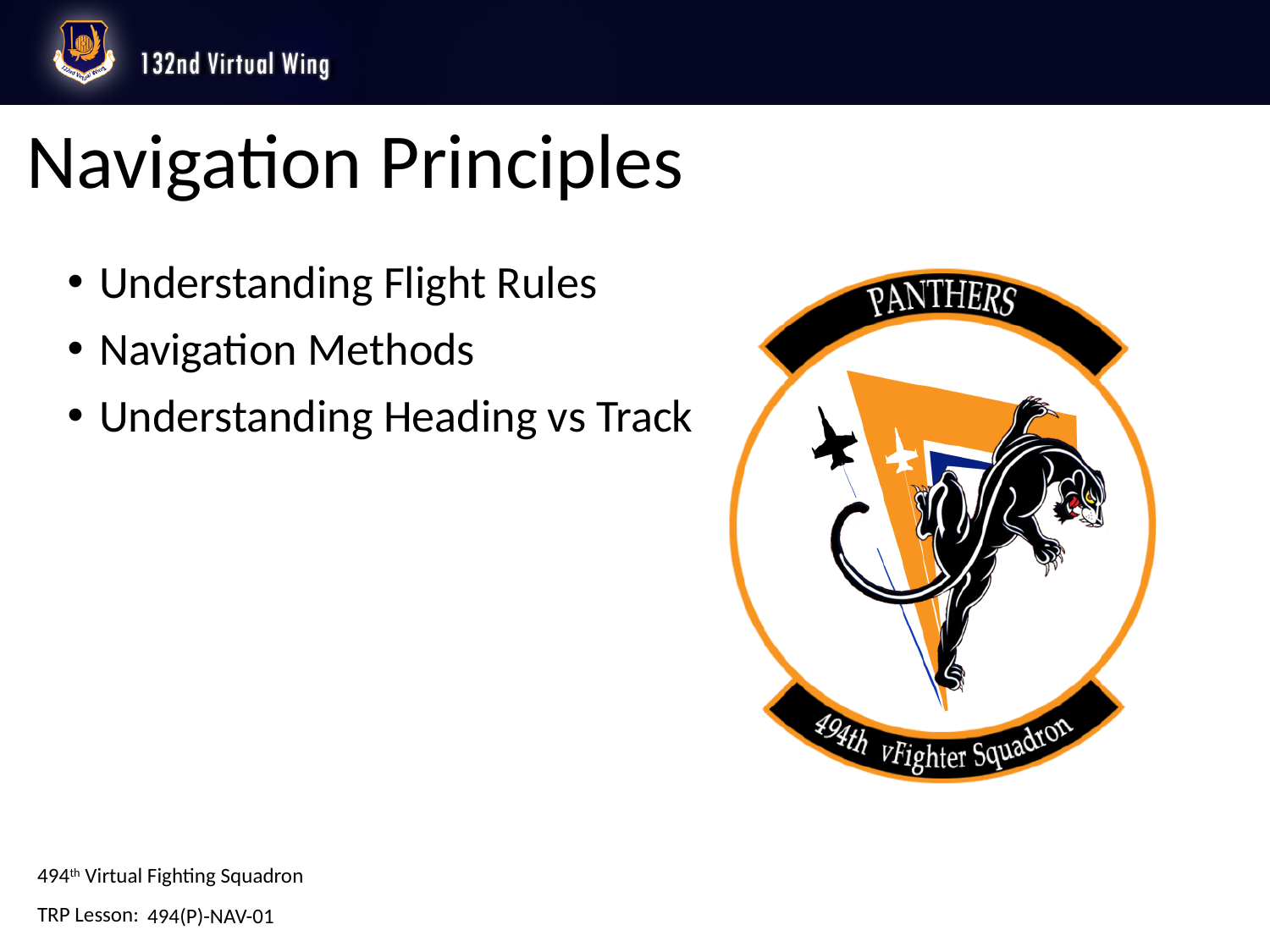

# Navigation Principles
Understanding Flight Rules
Navigation Methods
Understanding Heading vs Track

494(P)-NAV-01